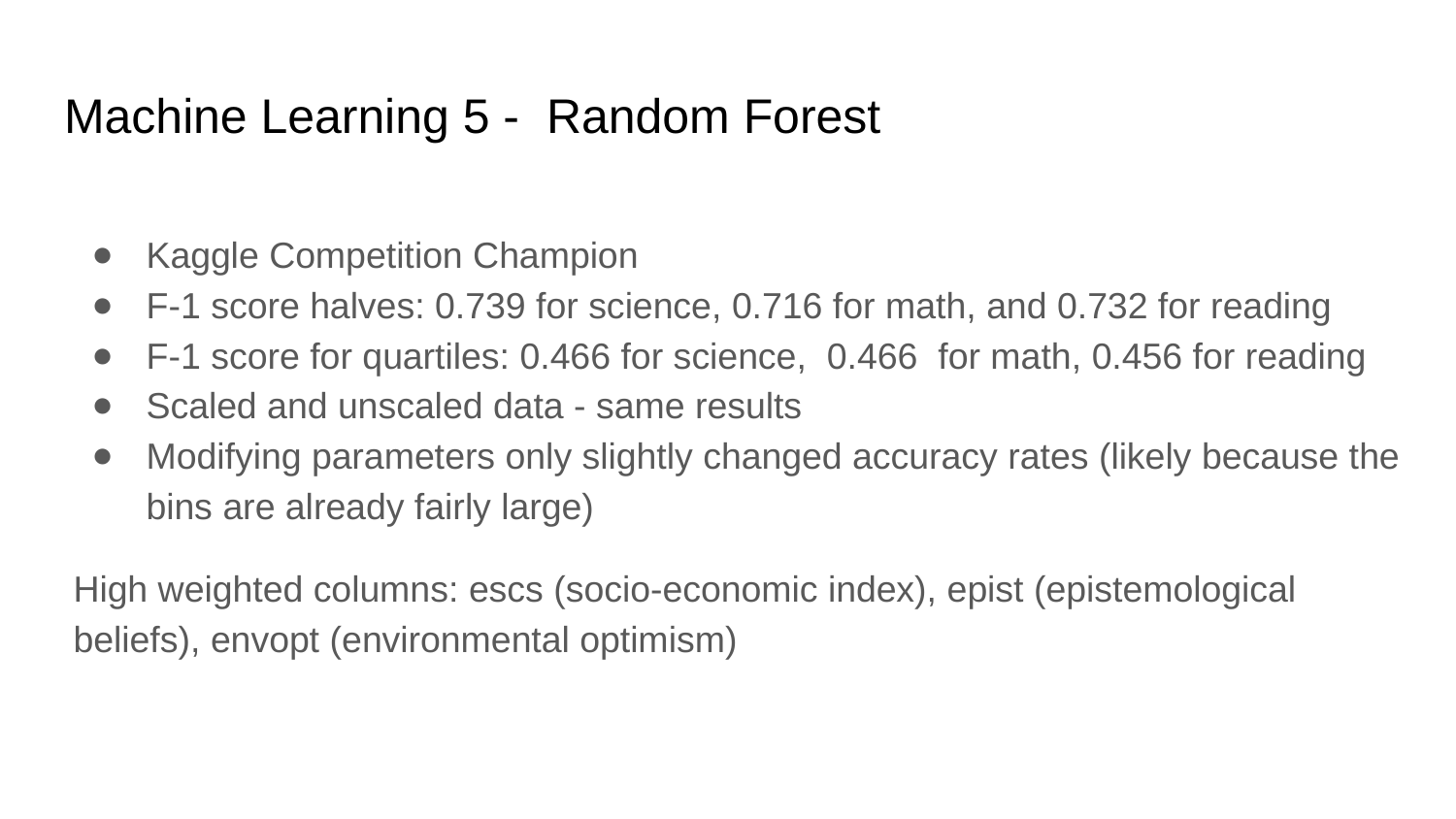

# Machine Learning 5 -  Random Forest
Kaggle Competition Champion
F-1 score halves: 0.739 for science, 0.716 for math, and 0.732 for reading
F-1 score for quartiles: 0.466 for science,  0.466  for math, 0.456 for reading
Scaled and unscaled data - same results
Modifying parameters only slightly changed accuracy rates (likely because the bins are already fairly large)
High weighted columns: escs (socio-economic index), epist (epistemological beliefs), envopt (environmental optimism)